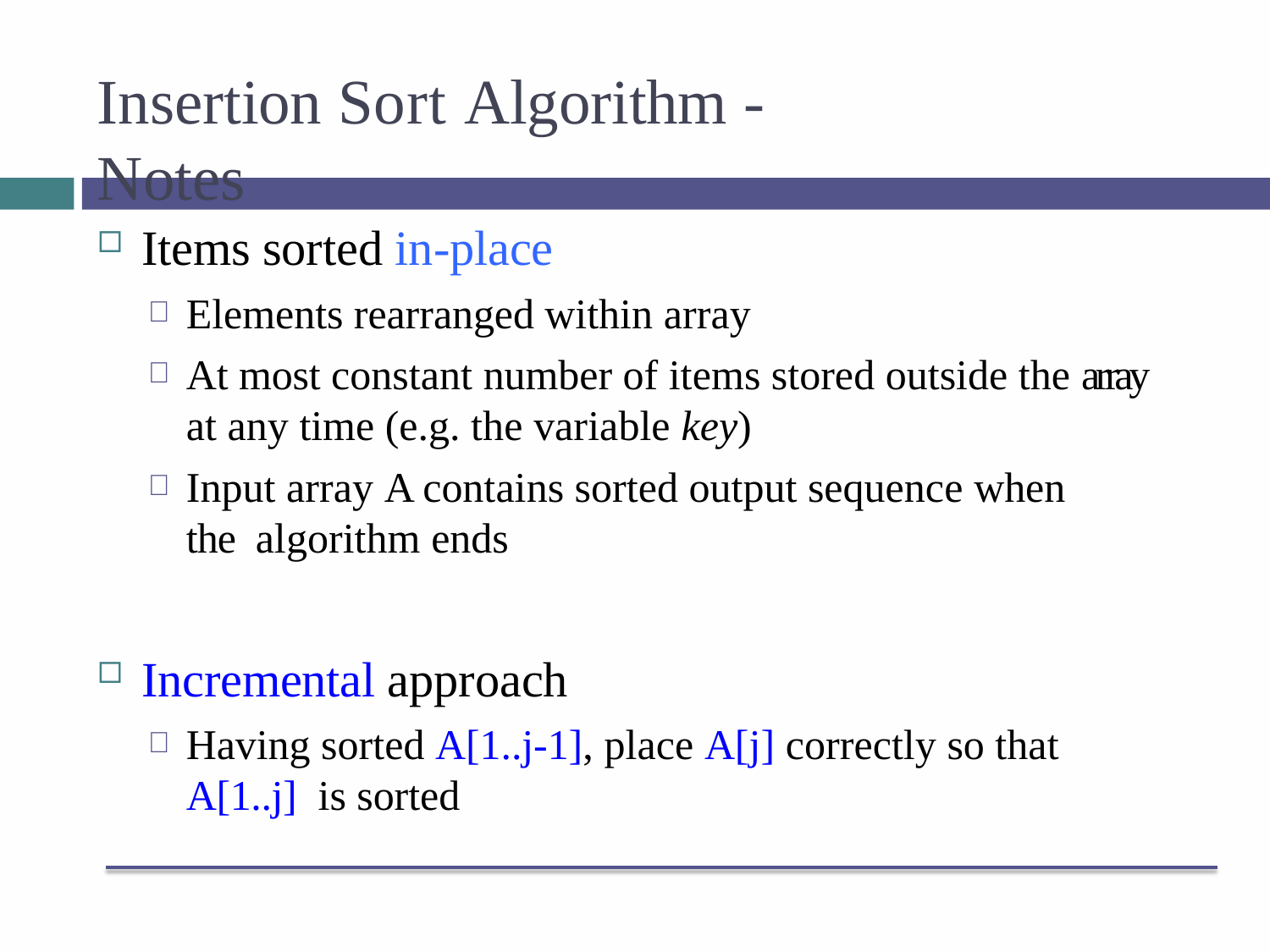

# Insertion Sort Algorithm - Notes
Items sorted in-place
Elements rearranged within array
At most constant number of items stored outside the array  at any time (e.g. the variable key)
Input array A contains sorted output sequence when the  algorithm ends

Incremental approach
Having sorted A[1..j-1], place A[j] correctly so that A[1..j]  is sorted